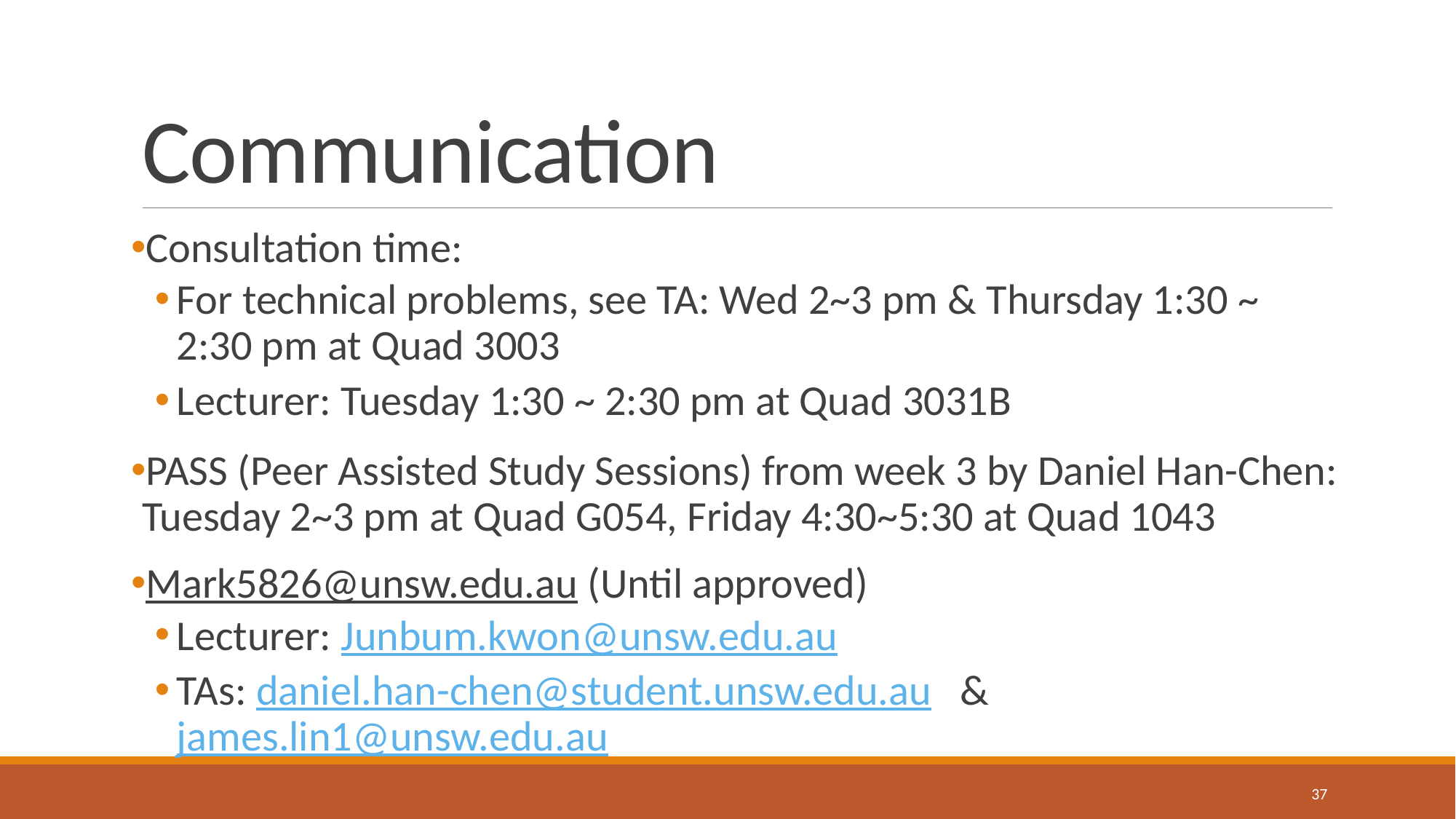

# Communication
Consultation time:
For technical problems, see TA: Wed 2~3 pm & Thursday 1:30 ~ 2:30 pm at Quad 3003
Lecturer: Tuesday 1:30 ~ 2:30 pm at Quad 3031B
PASS (Peer Assisted Study Sessions) from week 3 by Daniel Han-Chen: Tuesday 2~3 pm at Quad G054, Friday 4:30~5:30 at Quad 1043
Mark5826@unsw.edu.au (Until approved)
Lecturer: Junbum.kwon@unsw.edu.au
TAs: daniel.han-chen@student.unsw.edu.au   &   james.lin1@unsw.edu.au
37